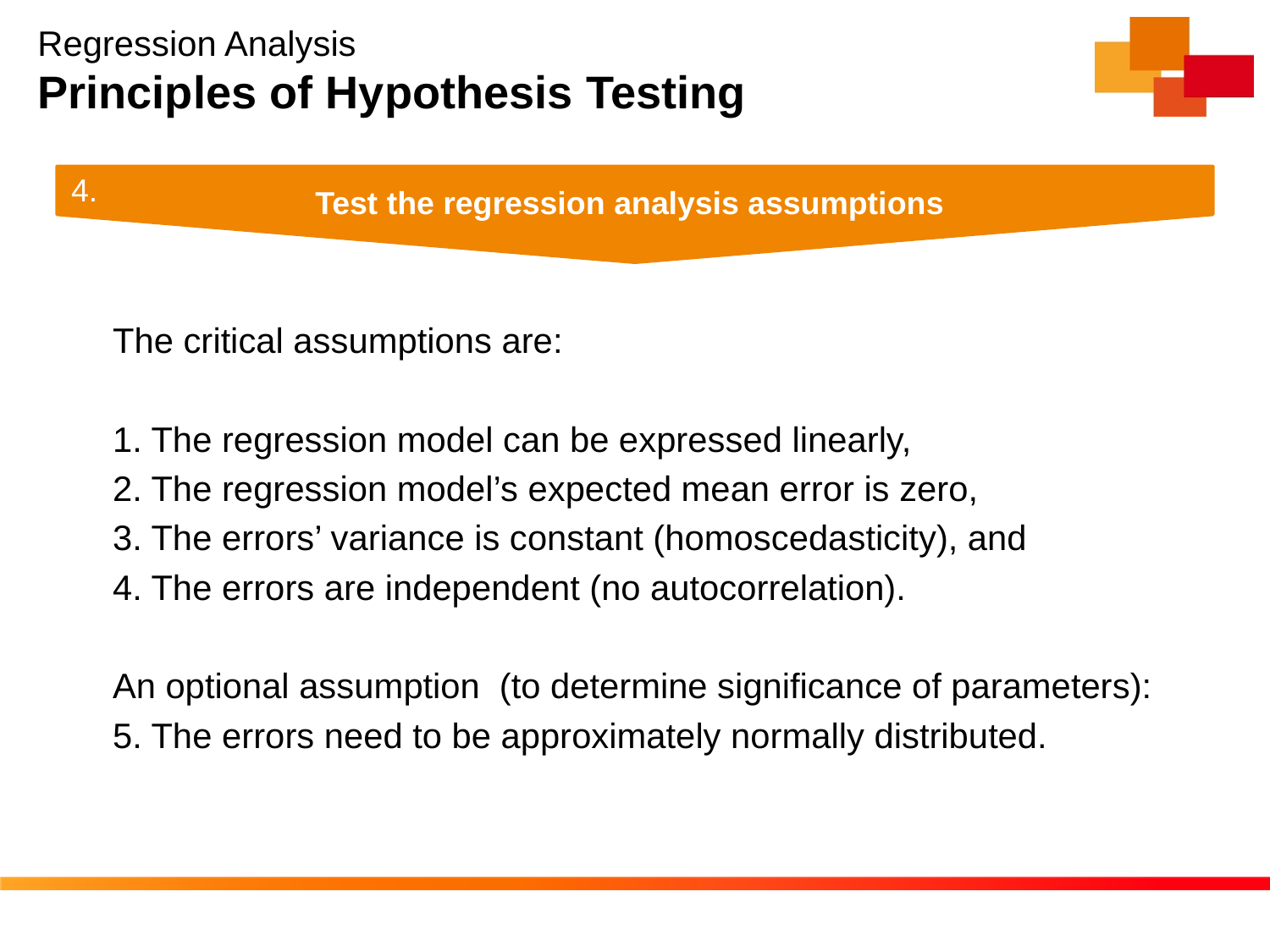

# Regression Analysis Principles of Hypothesis Testing

4.
Test the regression analysis assumptions

The critical assumptions are:

1. The regression model can be expressed linearly,
2. The regression model’s expected mean error is zero,
3. The errors’ variance is constant (homoscedasticity), and
4. The errors are independent (no autocorrelation).

An optional assumption  (to determine significance of parameters):
5. The errors need to be approximately normally distributed.